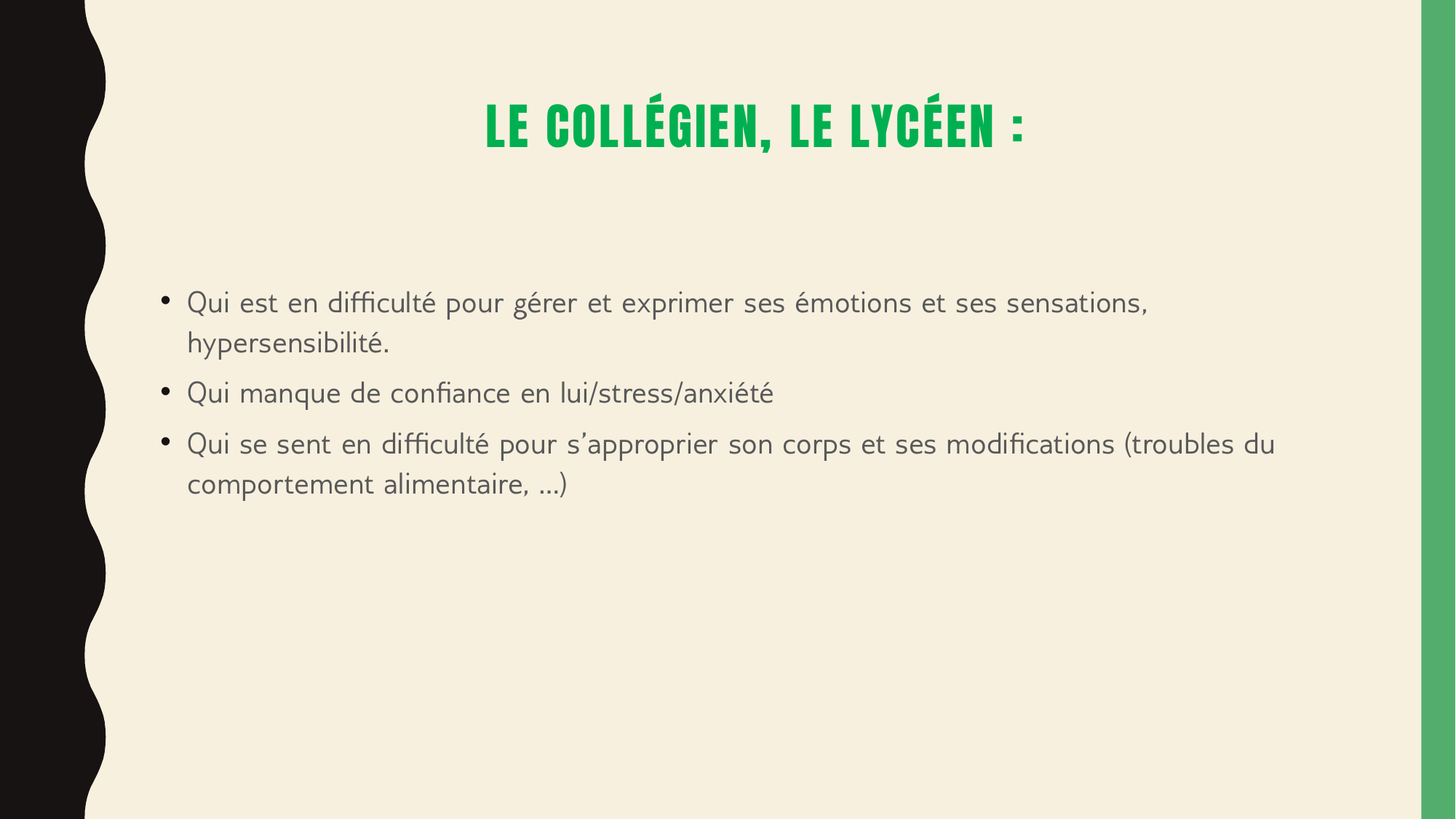

# Le collégien, le lycéen :
Qui est en difficulté pour gérer et exprimer ses émotions et ses sensations, hypersensibilité.
Qui manque de confiance en lui/stress/anxiété
Qui se sent en difficulté pour s’approprier son corps et ses modifications (troubles du comportement alimentaire, …)